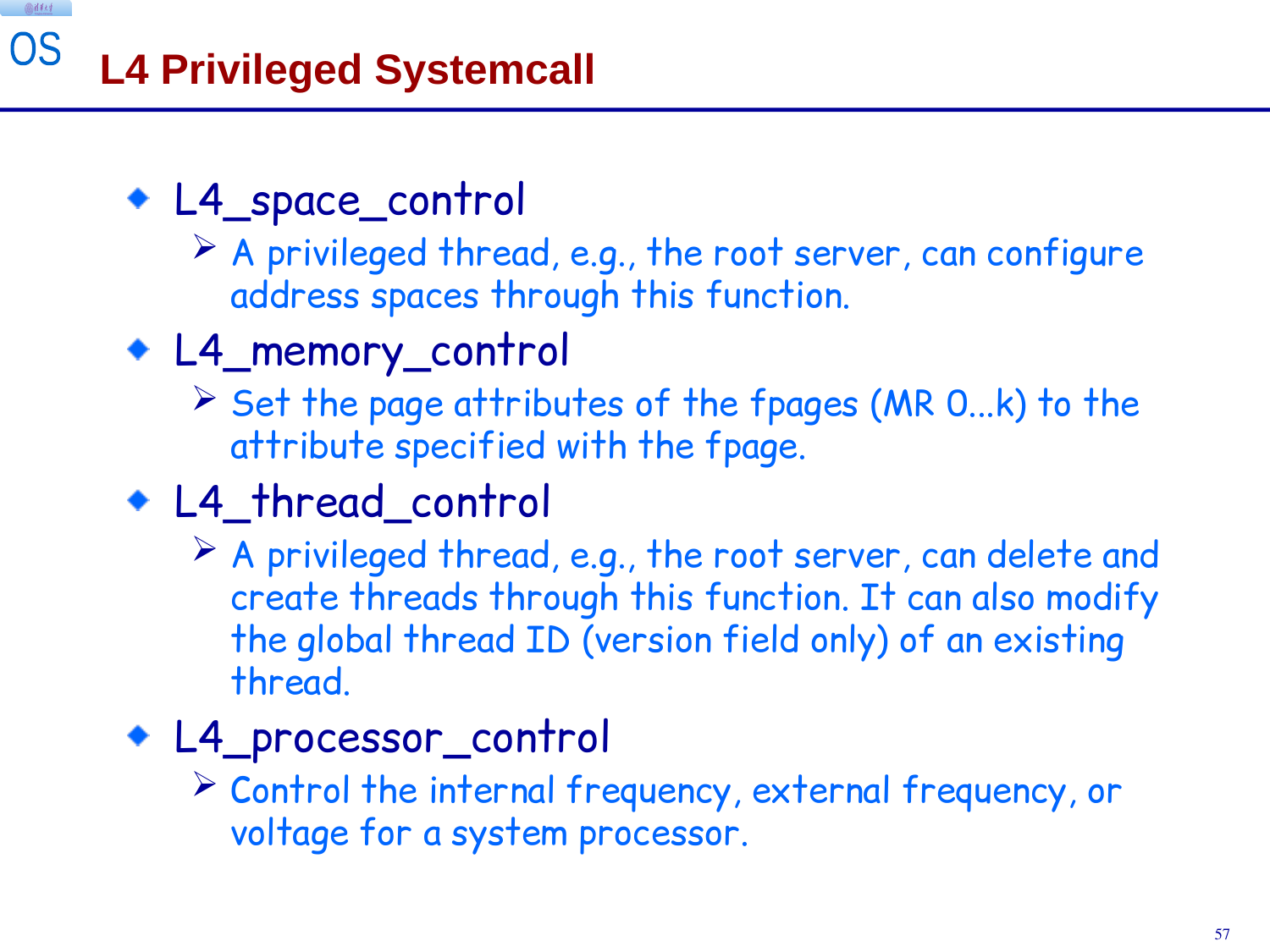

# L4 Privileged Systemcall
L4_space_control
A privileged thread, e.g., the root server, can configure address spaces through this function.
L4_memory_control
Set the page attributes of the fpages (MR 0...k) to the attribute specified with the fpage.
L4_thread_control
A privileged thread, e.g., the root server, can delete and create threads through this function. It can also modify the global thread ID (version field only) of an existing thread.
L4_processor_control
Control the internal frequency, external frequency, or voltage for a system processor.